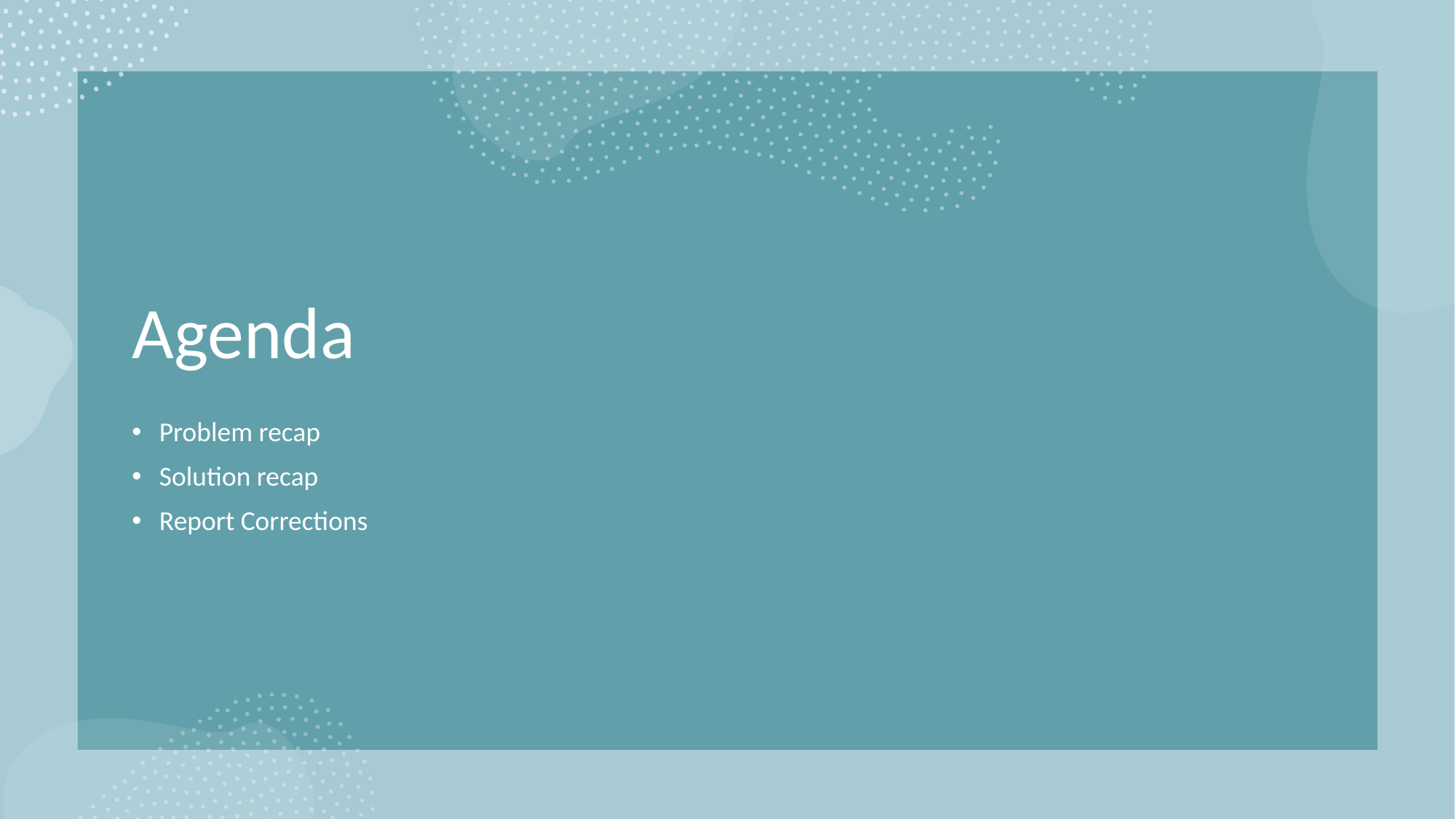

# Agenda
Problem recap
Solution recap
Report Corrections